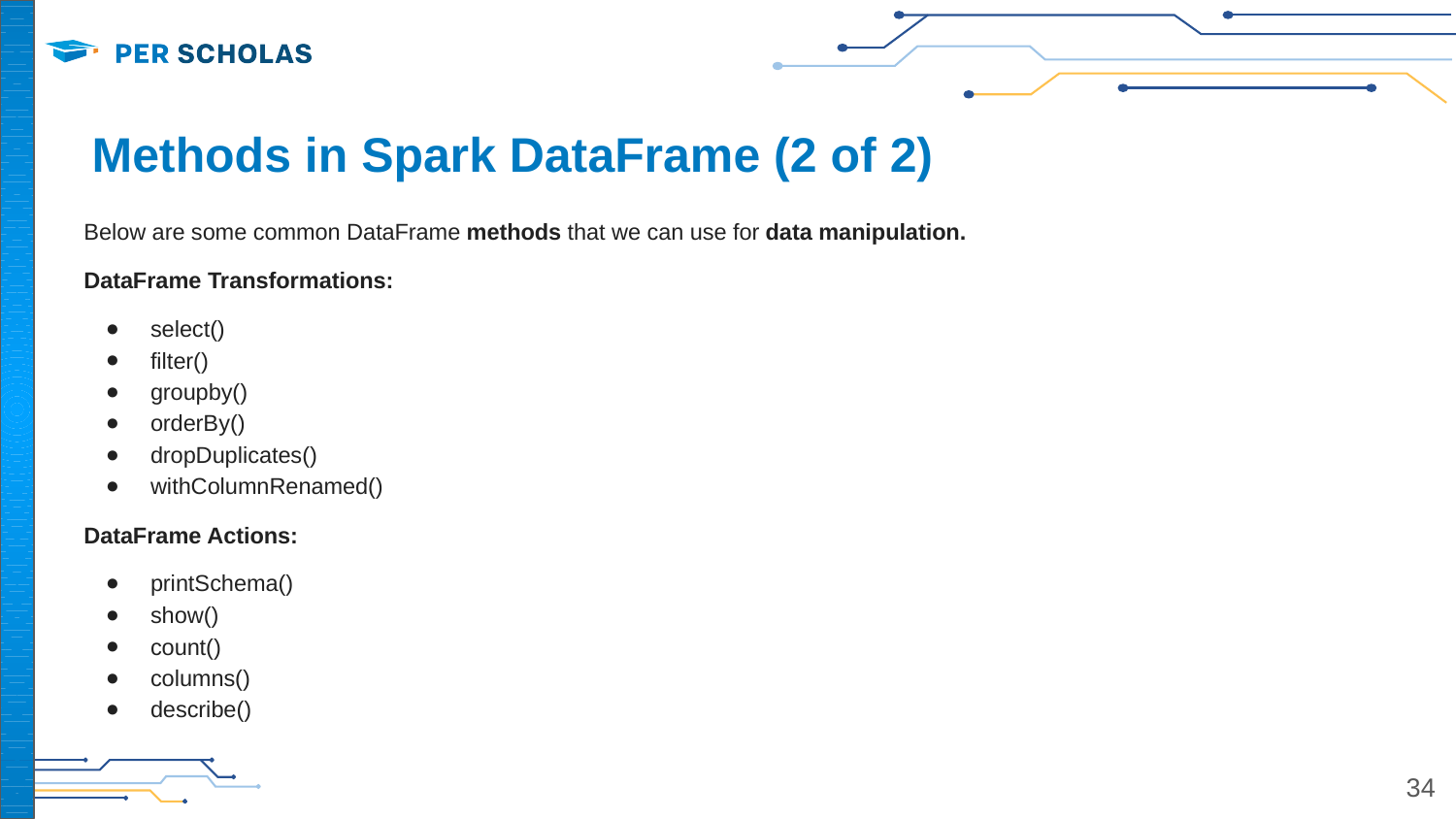

# Methods in Spark DataFrame (2 of 2)
Below are some common DataFrame methods that we can use for data manipulation.
DataFrame Transformations:
select()
filter()
groupby()
orderBy()
dropDuplicates()
withColumnRenamed()
DataFrame Actions:
printSchema()
show()
count()
columns()
describe()
34